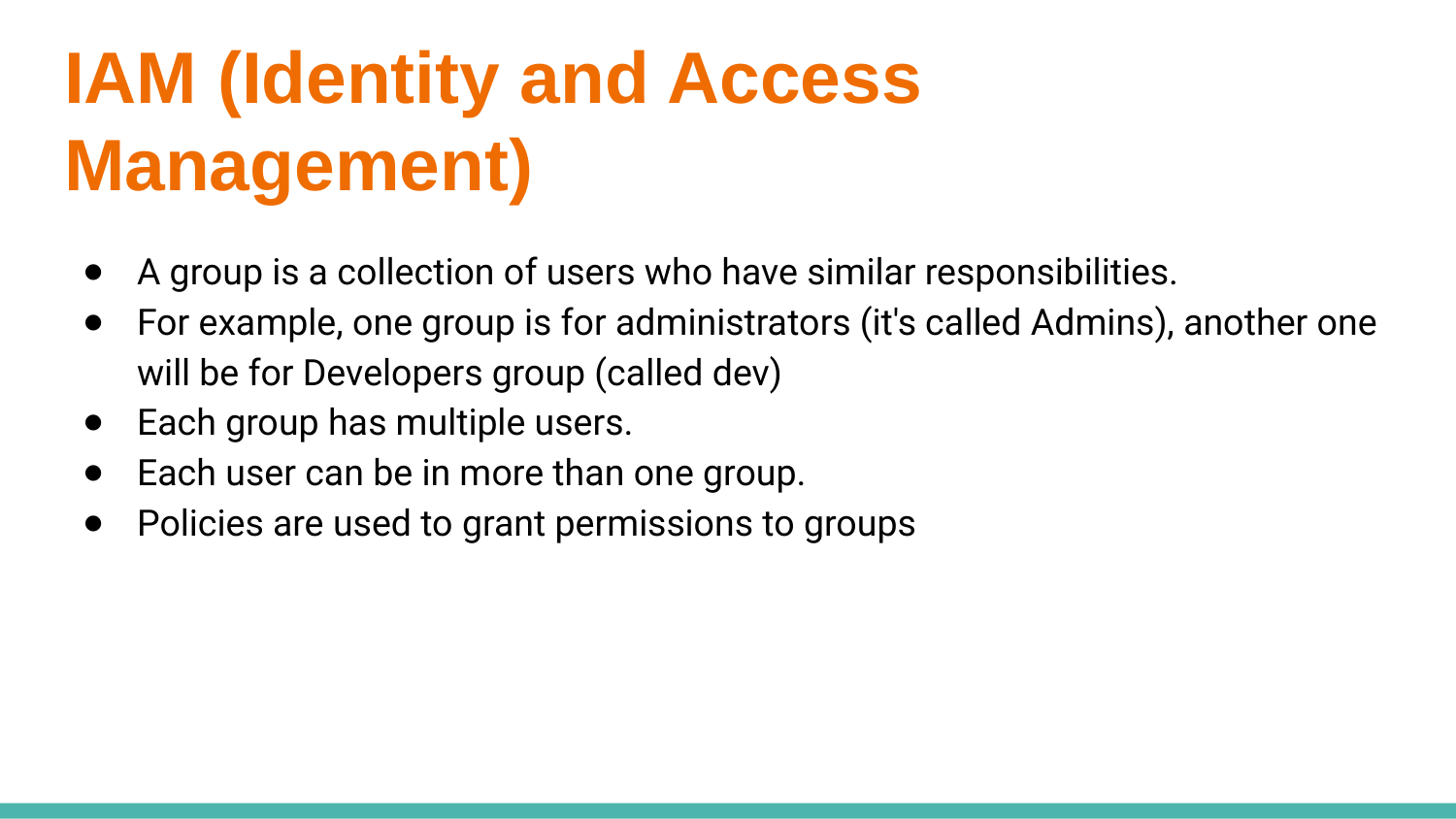

# IAM (Identity and Access Management)
A group is a collection of users who have similar responsibilities.
For example, one group is for administrators (it's called Admins), another one will be for Developers group (called dev)
Each group has multiple users.
Each user can be in more than one group.
Policies are used to grant permissions to groups